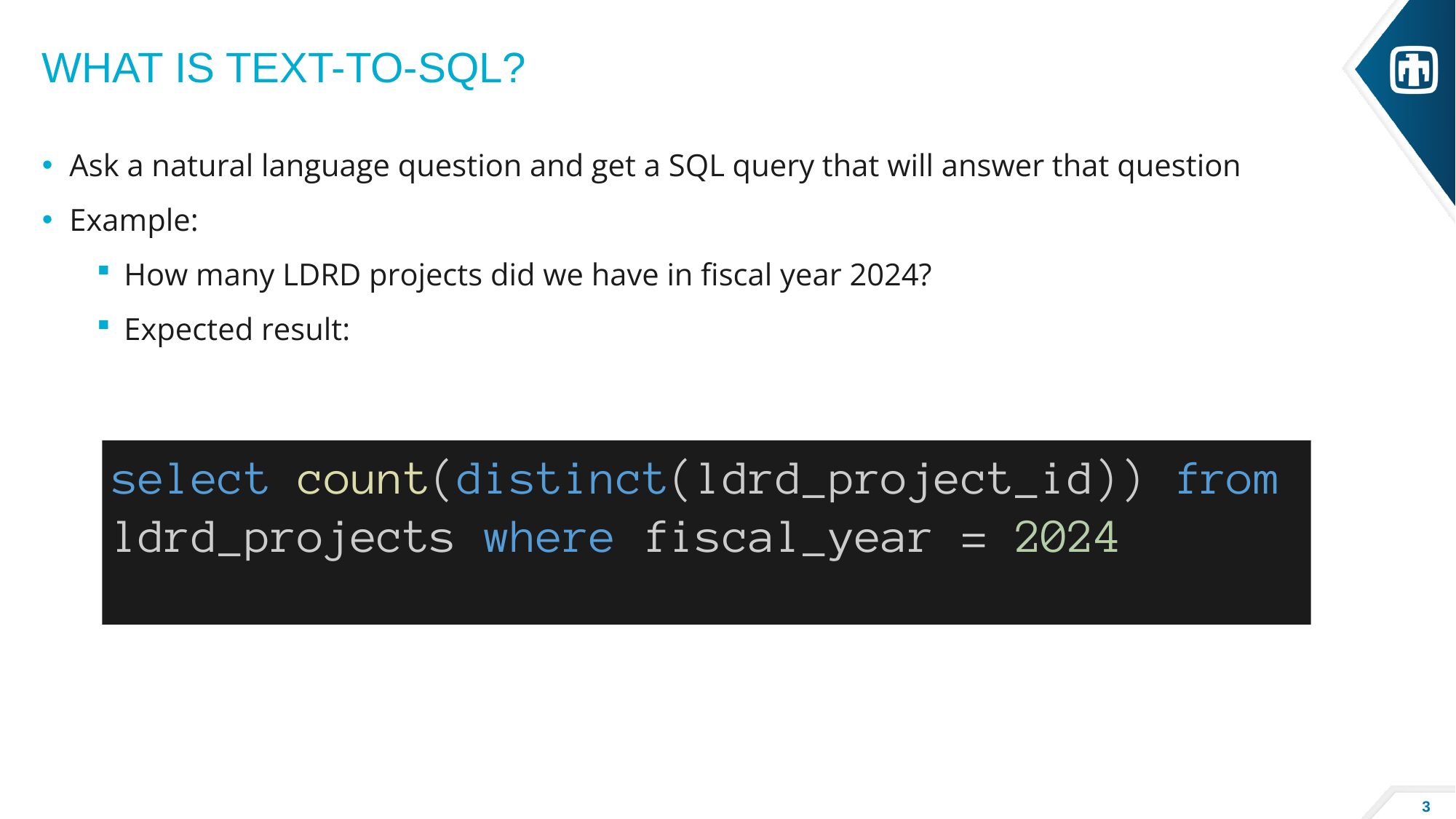

# What is text-to-sql?
Ask a natural language question and get a SQL query that will answer that question
Example:
How many LDRD projects did we have in fiscal year 2024?
Expected result:

select count(distinct(ldrd_project_id)) from ldrd_projects where fiscal_year = 2024

3